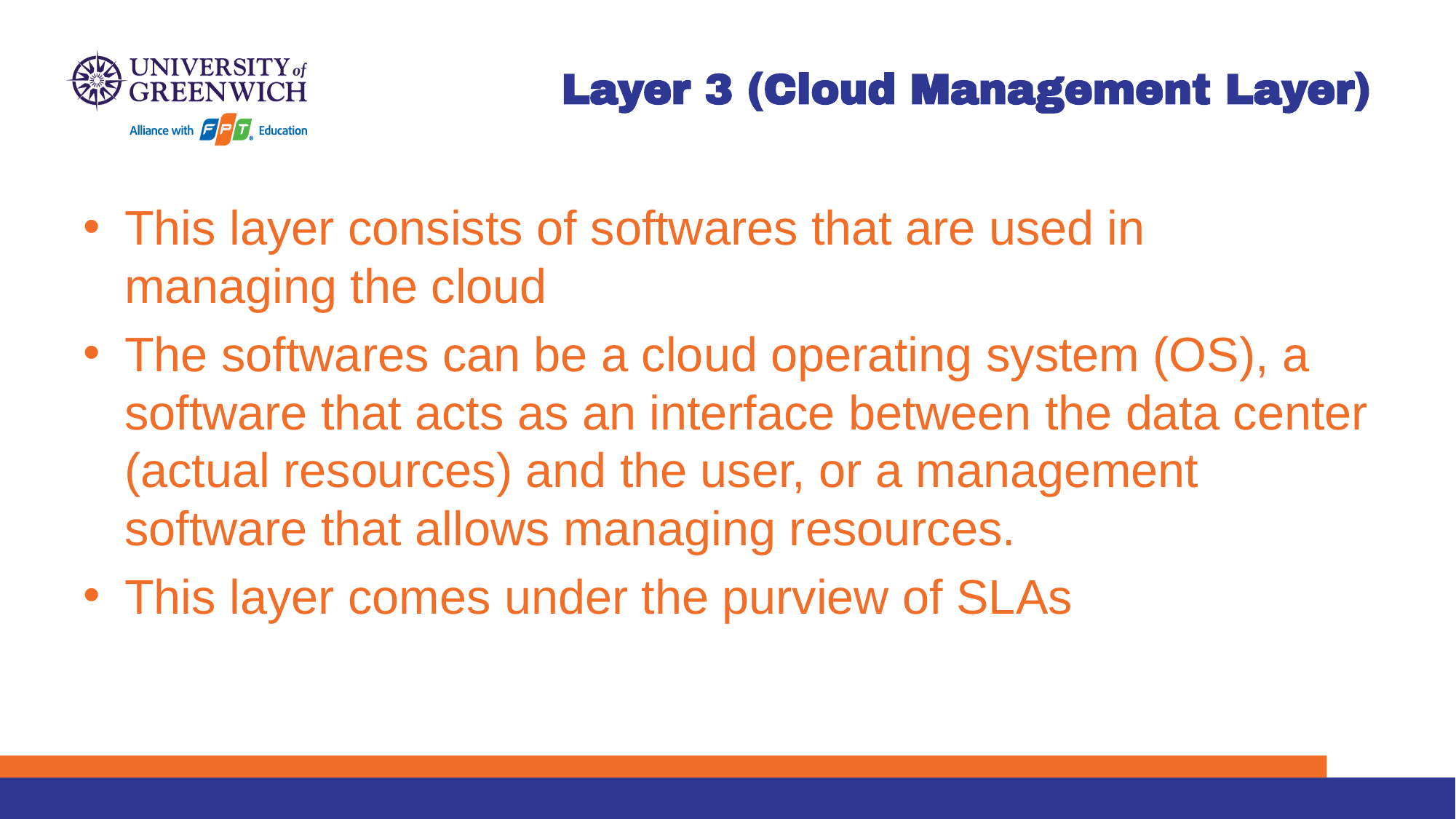

# Layer 3 (Cloud Management Layer)
This layer consists of softwares that are used in managing the cloud
The softwares can be a cloud operating system (OS), a software that acts as an interface between the data center (actual resources) and the user, or a management software that allows managing resources.
This layer comes under the purview of SLAs